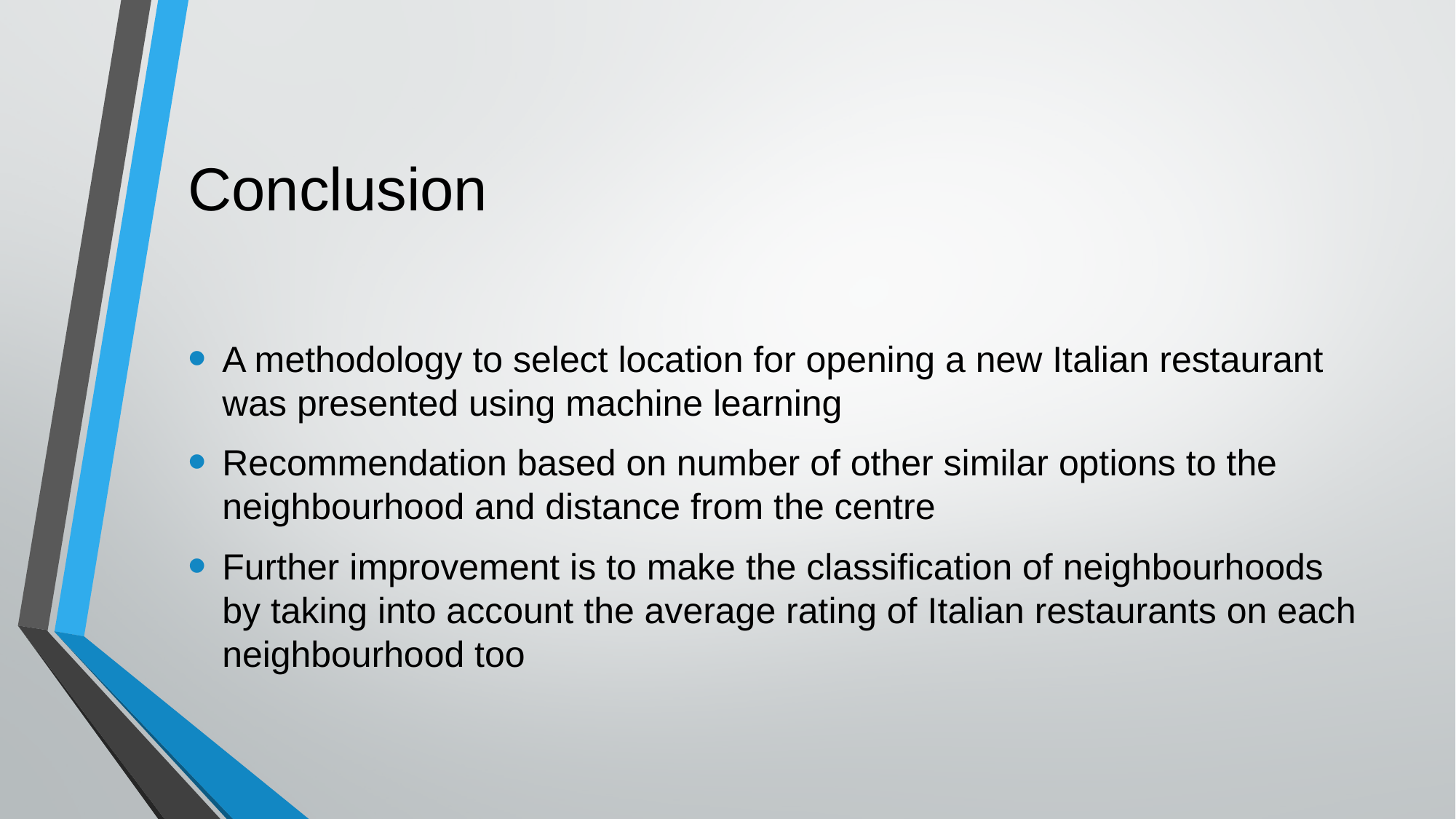

# Conclusion
A methodology to select location for opening a new Italian restaurant was presented using machine learning
Recommendation based on number of other similar options to the neighbourhood and distance from the centre
Further improvement is to make the classification of neighbourhoods by taking into account the average rating of Italian restaurants on each neighbourhood too